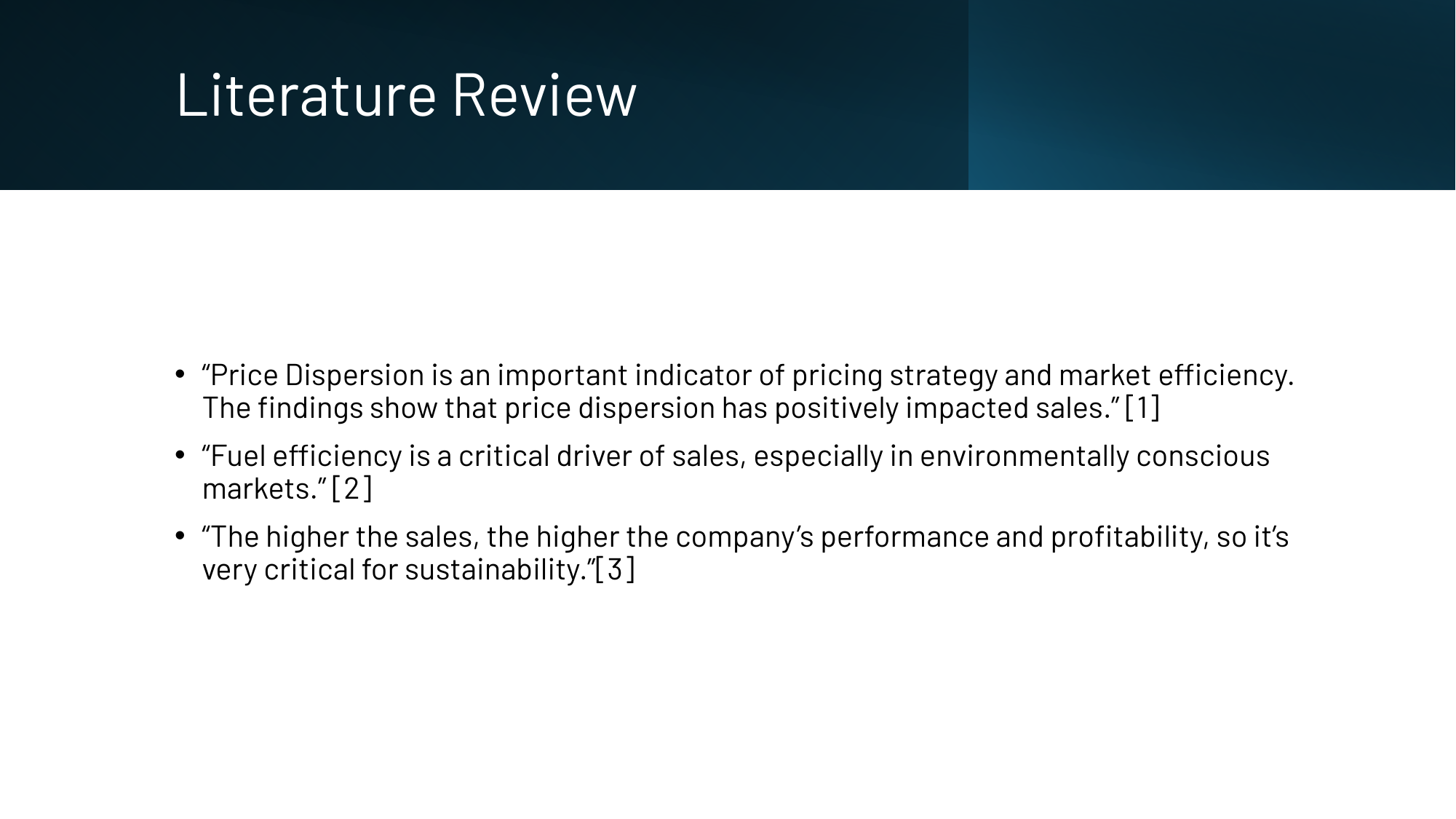

# Literature Review
“Price Dispersion is an important indicator of pricing strategy and market efficiency. The findings show that price dispersion has positively impacted sales.” [1]
“Fuel efficiency is a critical driver of sales, especially in environmentally conscious markets.” [2]
“The higher the sales, the higher the company’s performance and profitability, so it’s very critical for sustainability.”[3]